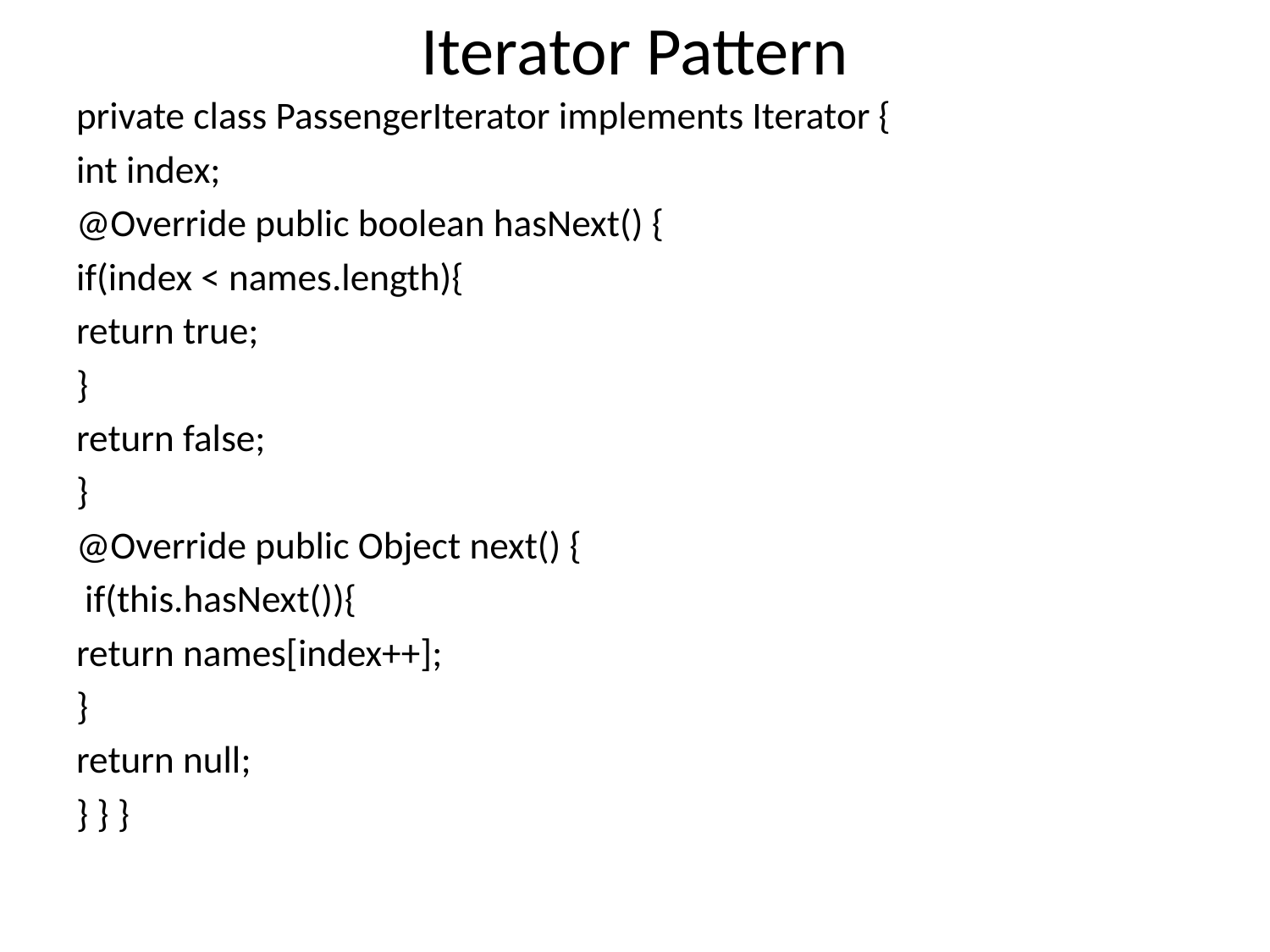

# Iterator Pattern
private class PassengerIterator implements Iterator {
int index;
@Override public boolean hasNext() {
if(index < names.length){
return true;
}
return false;
}
@Override public Object next() {
 if(this.hasNext()){
return names[index++];
}
return null;
} } }